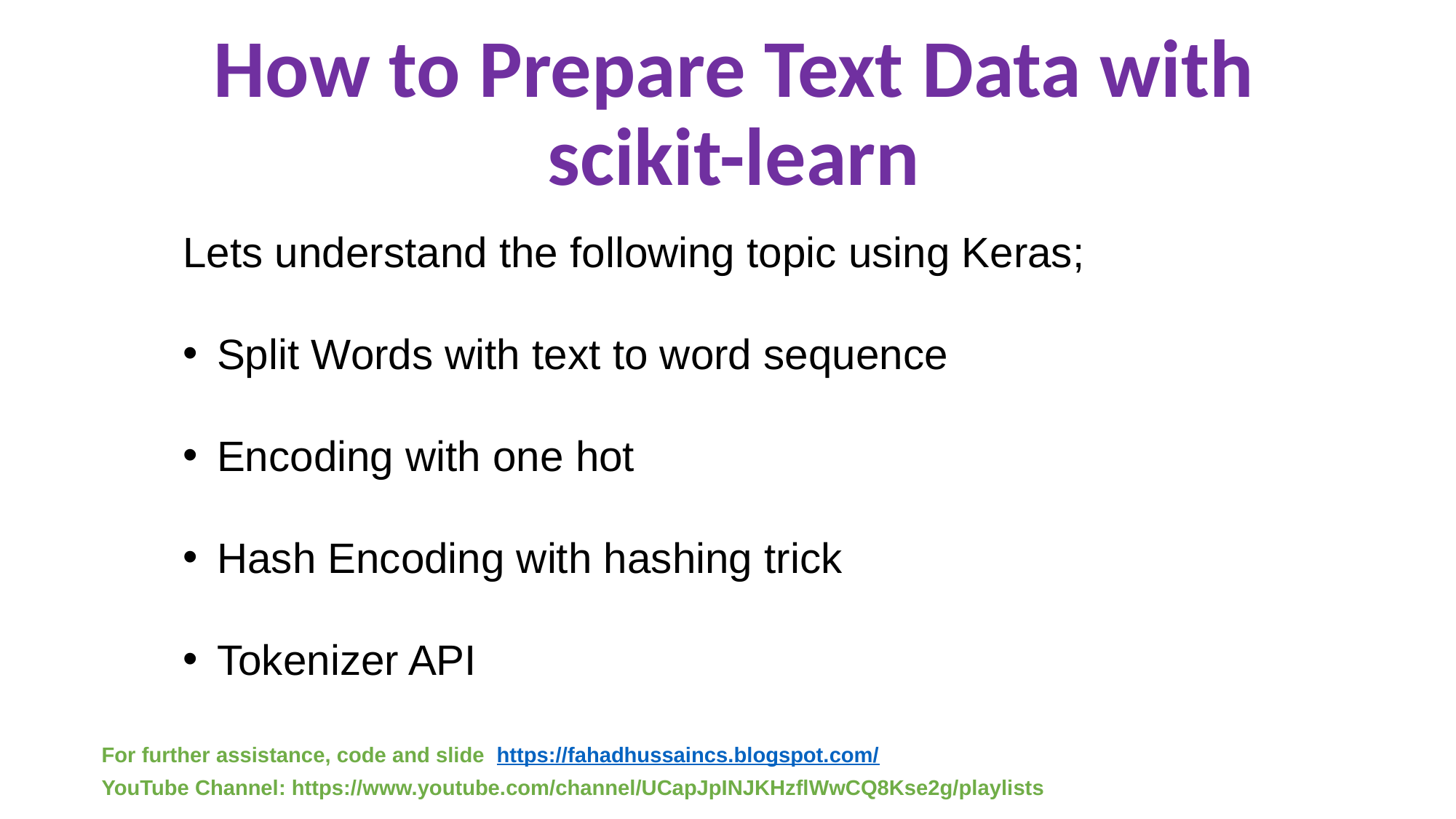

# How to Prepare Text Data with scikit-learn
Lets understand the following topic using Keras;

Split Words with text to word sequence

Encoding with one hot

Hash Encoding with hashing trick

Tokenizer API
For further assistance, code and slide  https://fahadhussaincs.blogspot.com/
YouTube Channel: https://www.youtube.com/channel/UCapJpINJKHzflWwCQ8Kse2g/playlists